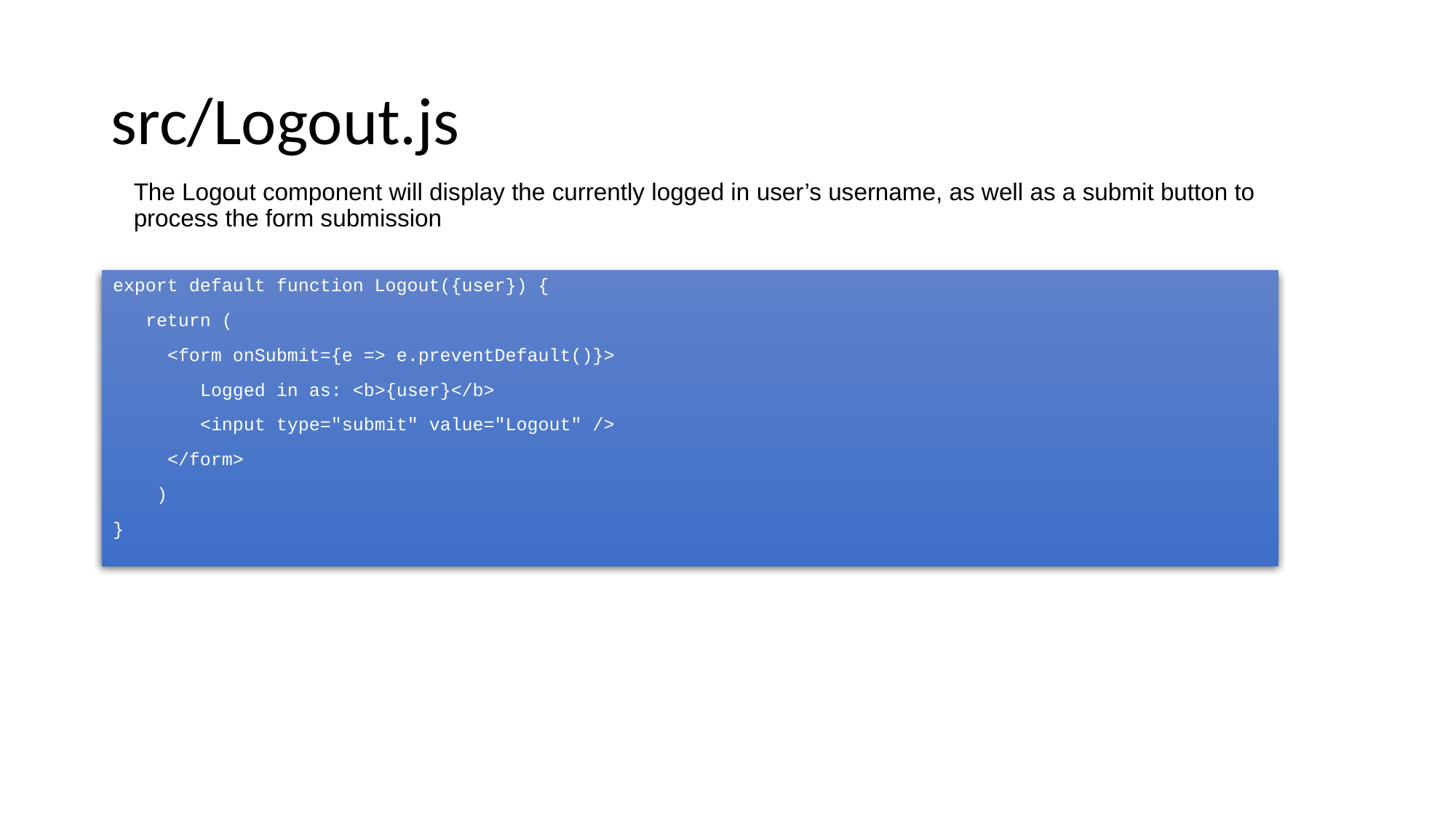

# src/Logout.js
The Logout component will display the currently logged in user’s username, as well as a submit button to process the form submission

export default function Logout({user}) {
   return (
     <form onSubmit={e => e.preventDefault()}>
        Logged in as: <b>{user}</b>
        <input type="submit" value="Logout" />
     </form>
    )
}